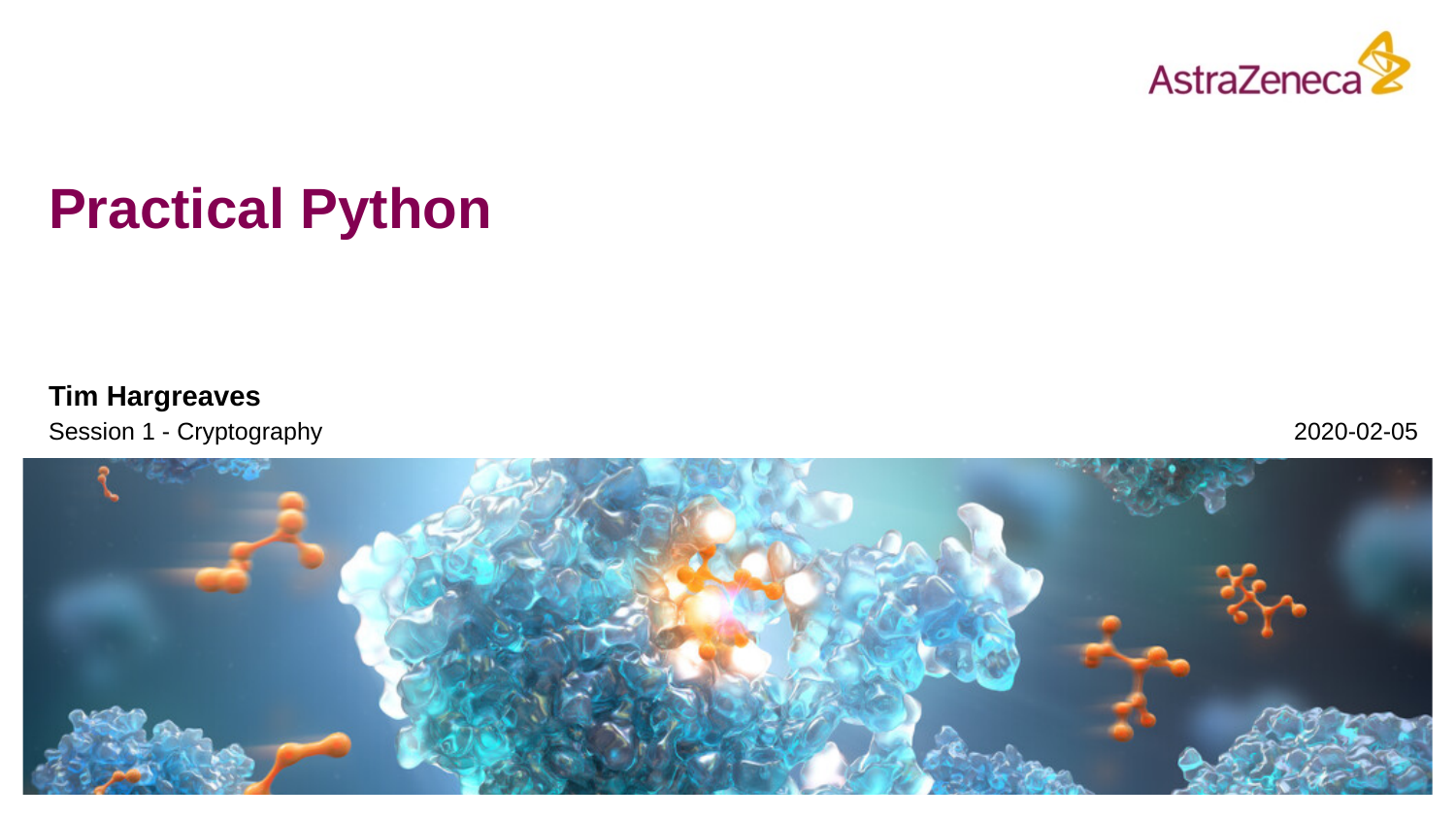

# Practical Python
Tim Hargreaves

Session 1 - Cryptography
2020-02-05